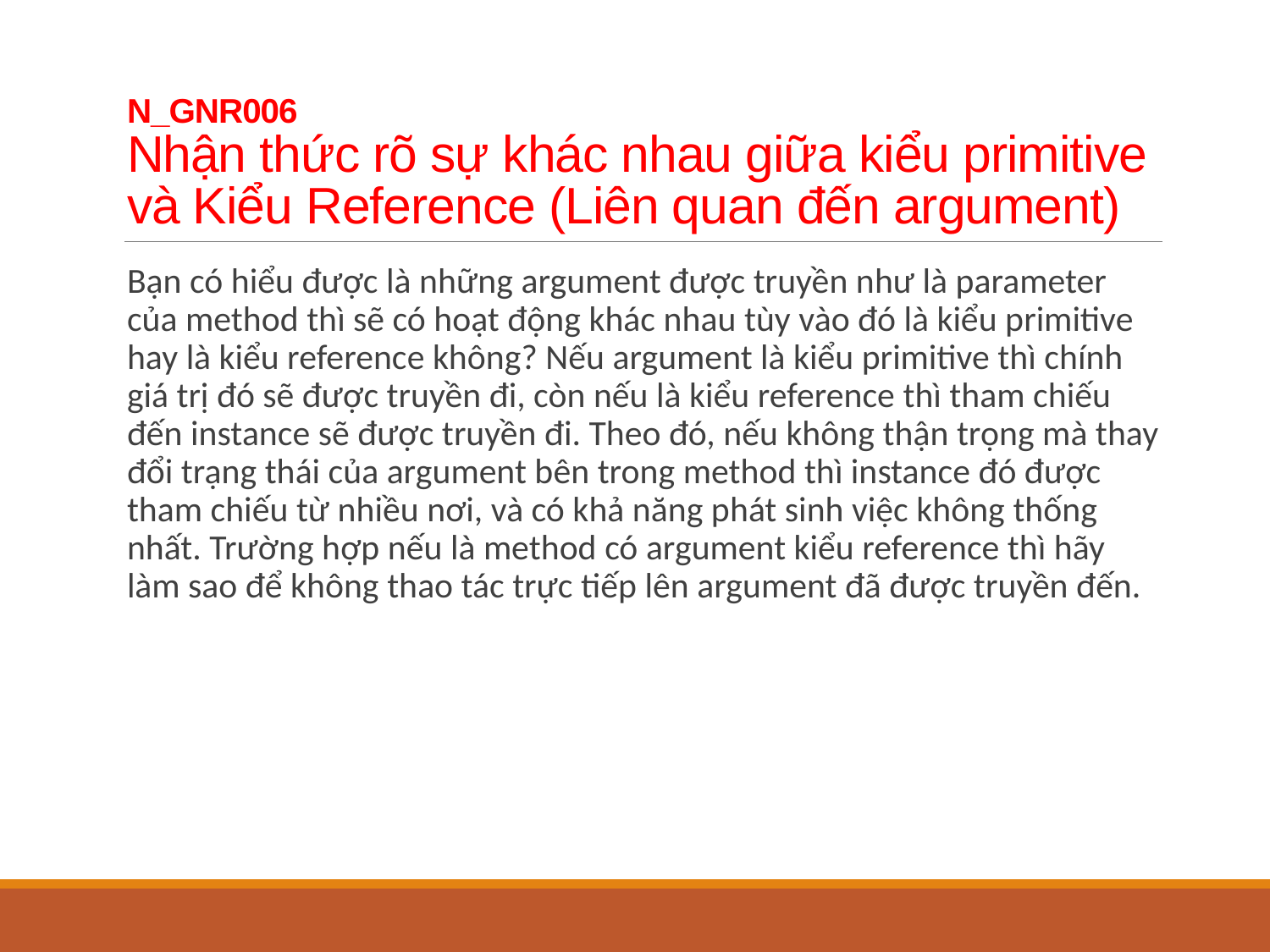

# N_GNR006 Nhận thức rõ sự khác nhau giữa kiểu primitive và Kiểu Reference (Liên quan đến argument)
Bạn có hiểu được là những argument được truyền như là parameter của method thì sẽ có hoạt động khác nhau tùy vào đó là kiểu primitive hay là kiểu reference không? Nếu argument là kiểu primitive thì chính giá trị đó sẽ được truyền đi, còn nếu là kiểu reference thì tham chiếu đến instance sẽ được truyền đi. Theo đó, nếu không thận trọng mà thay đổi trạng thái của argument bên trong method thì instance đó được tham chiếu từ nhiều nơi, và có khả năng phát sinh việc không thống nhất. Trường hợp nếu là method có argument kiểu reference thì hãy làm sao để không thao tác trực tiếp lên argument đã được truyền đến.